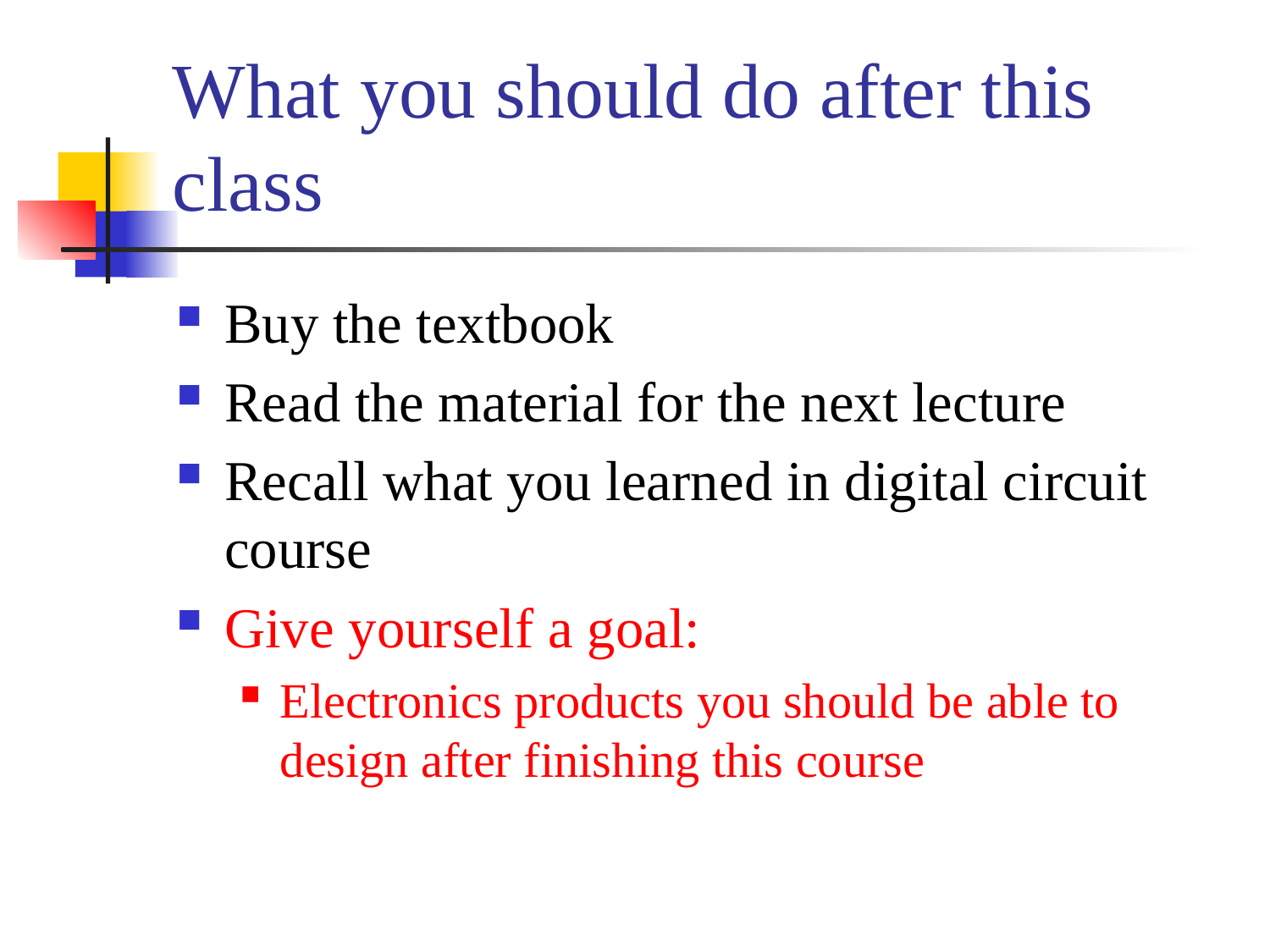

# What you should do after this class
Buy the textbook
Read the material for the next lecture
Recall what you learned in digital circuit course
Give yourself a goal:
Electronics products you should be able to design after finishing this course